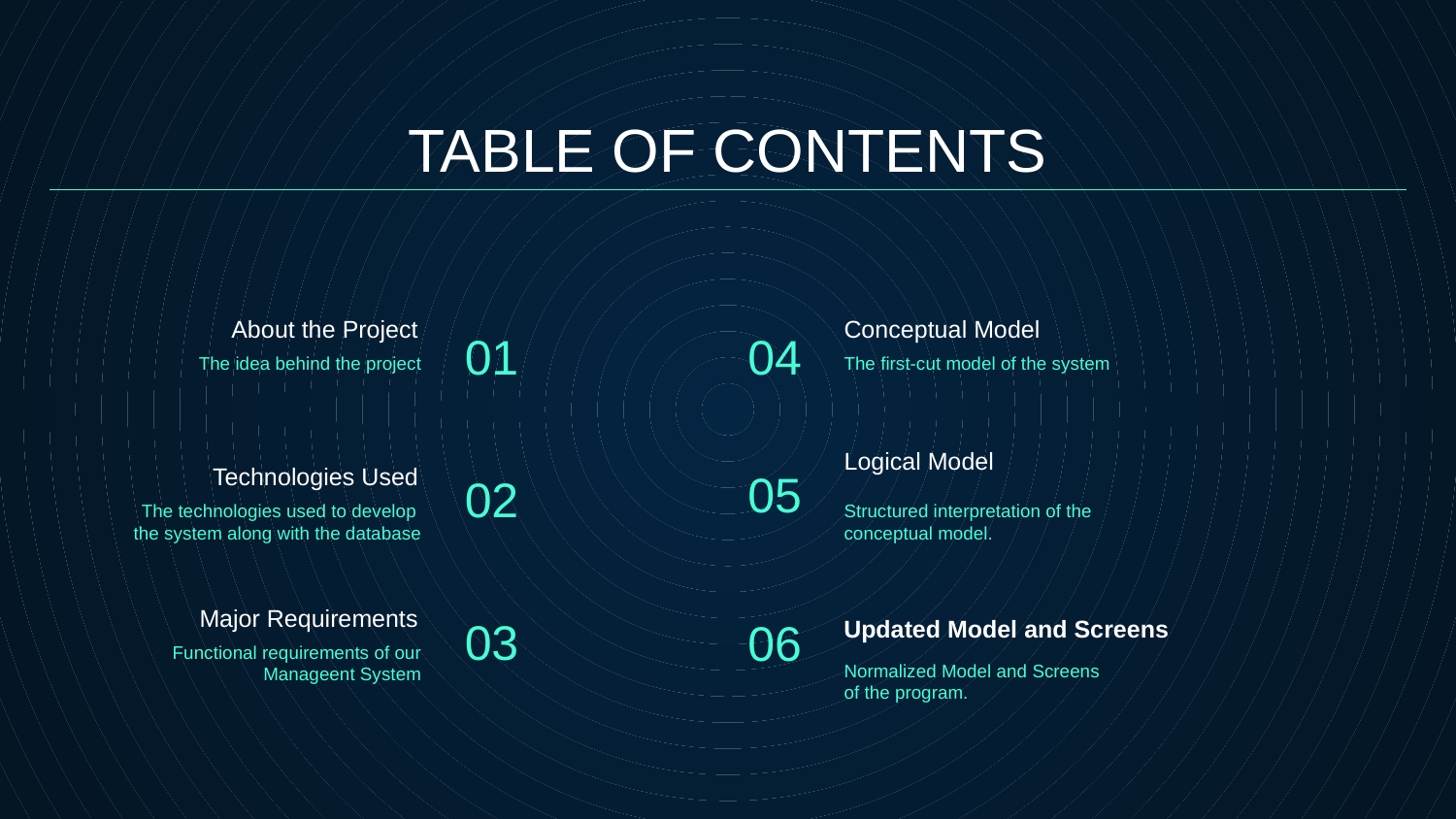

# TABLE OF CONTENTS
01
04
About the Project
Conceptual Model
The first-cut model of the system
The idea behind the project
05
02
Logical Model
Technologies Used
The technologies used to develop  the system along with the database
Structured interpretation of the conceptual model.
03
06
Updated Model and Screens
Major Requirements
Functional requirements of our Manageent System
Normalized Model and Screens of the program.